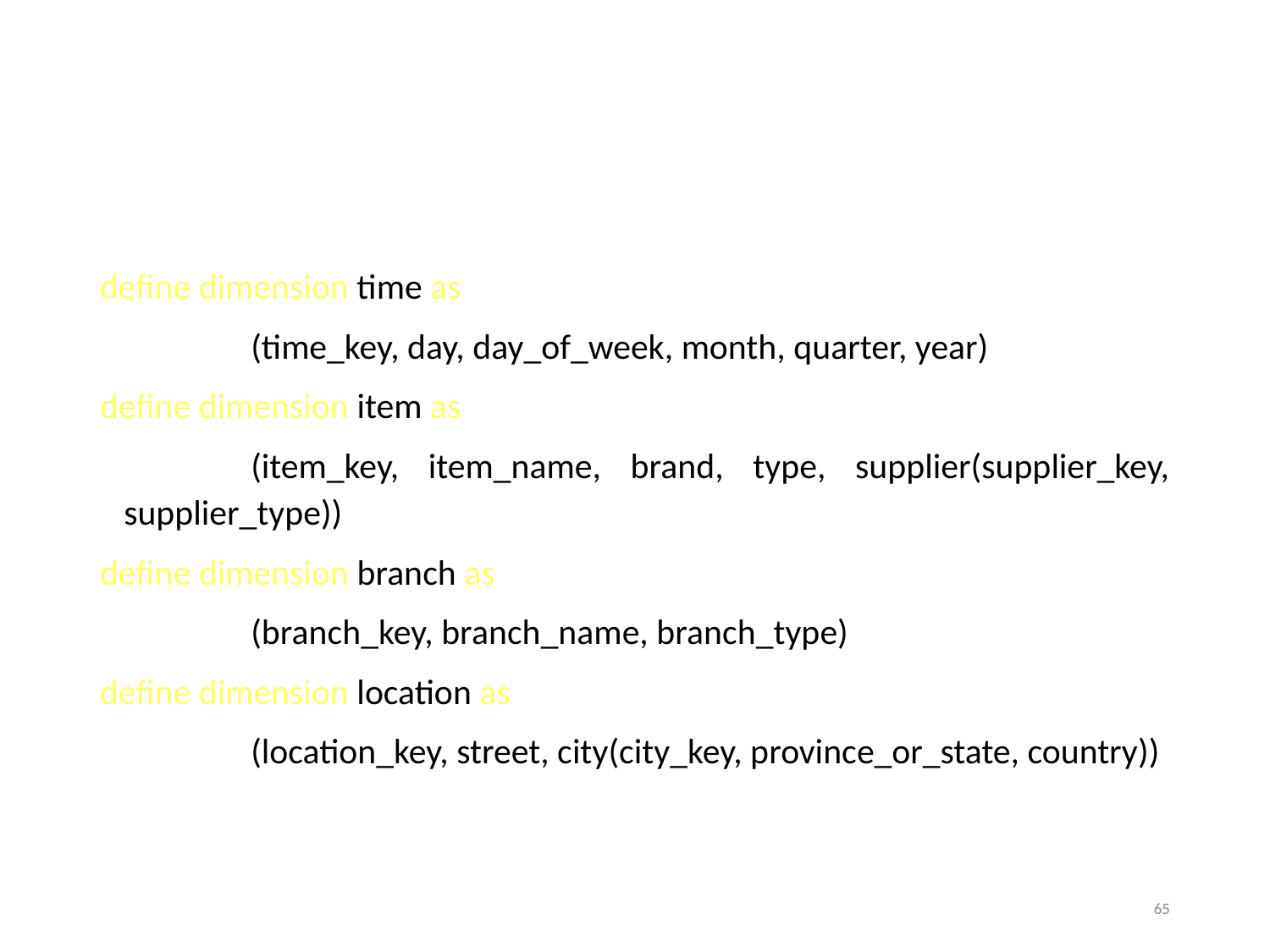

#
define dimension time as
		(time_key, day, day_of_week, month, quarter, year)
define dimension item as
		(item_key, item_name, brand, type, supplier(supplier_key, supplier_type))
define dimension branch as
		(branch_key, branch_name, branch_type)
define dimension location as
		(location_key, street, city(city_key, province_or_state, country))

65